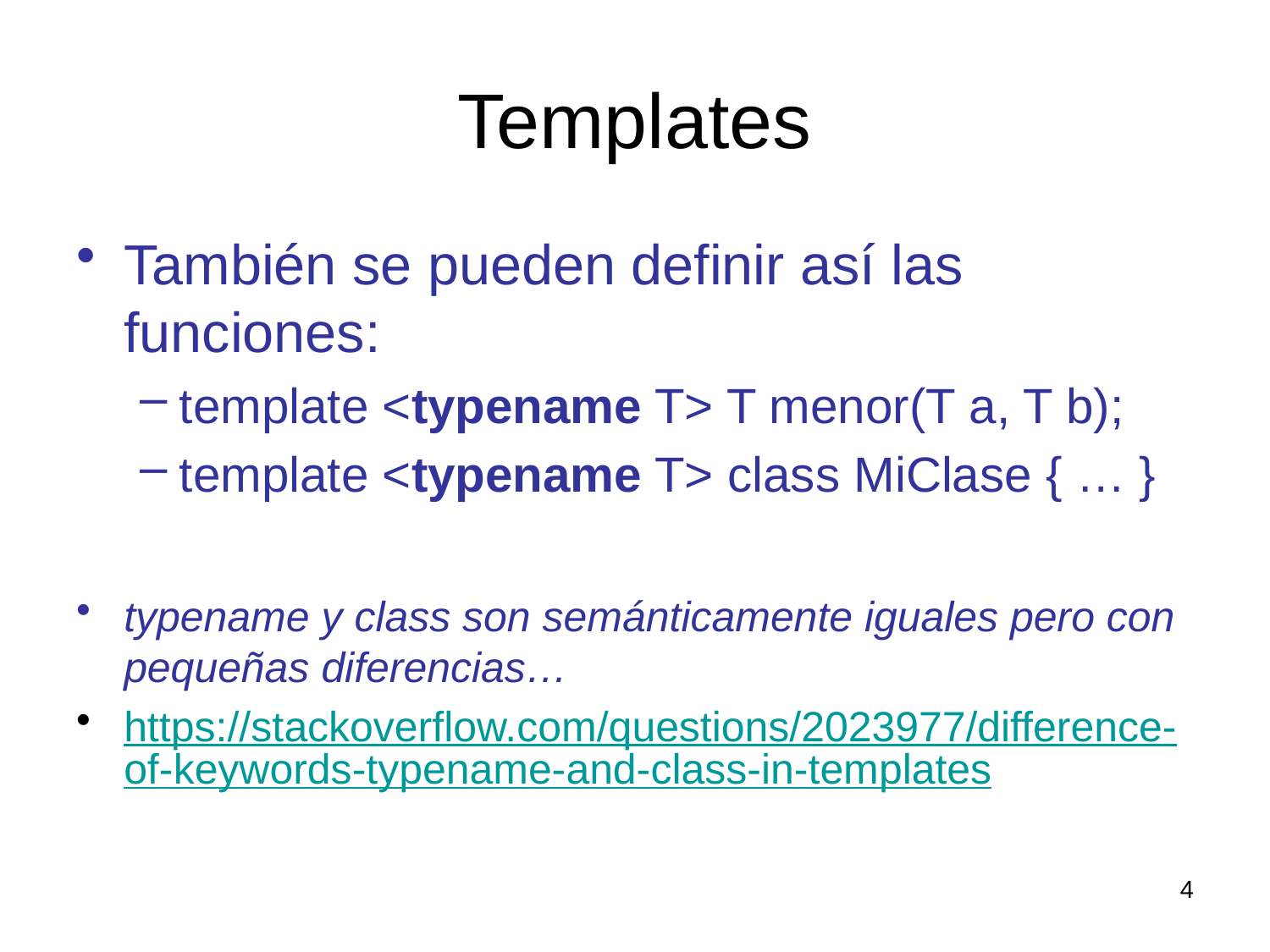

# Templates
También se pueden definir así las funciones:
template <typename T> T menor(T a, T b);
template <typename T> class MiClase { … }

typename y class son semánticamente iguales pero con pequeñas diferencias…
https://stackoverflow.com/questions/2023977/difference-of-keywords-typename-and-class-in-templates

4